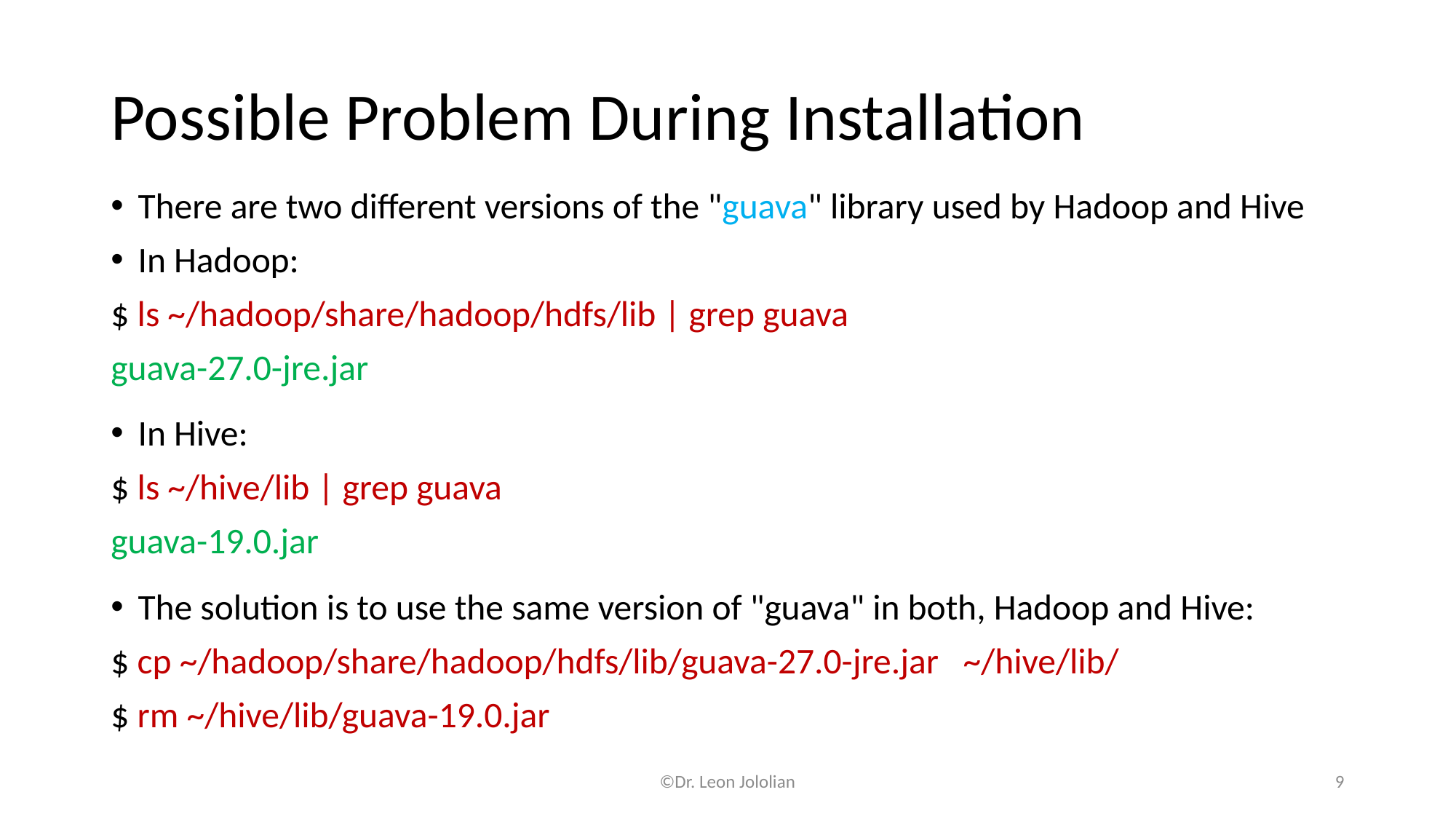

# Possible Problem During Installation
There are two different versions of the "guava" library used by Hadoop and Hive
In Hadoop:
$ ls ~/hadoop/share/hadoop/hdfs/lib | grep guava
guava-27.0-jre.jar
In Hive:
$ ls ~/hive/lib | grep guava
guava-19.0.jar
The solution is to use the same version of "guava" in both, Hadoop and Hive:
$ cp ~/hadoop/share/hadoop/hdfs/lib/guava-27.0-jre.jar   ~/hive/lib/
$ rm ~/hive/lib/guava-19.0.jar
©Dr. Leon Jololian
9